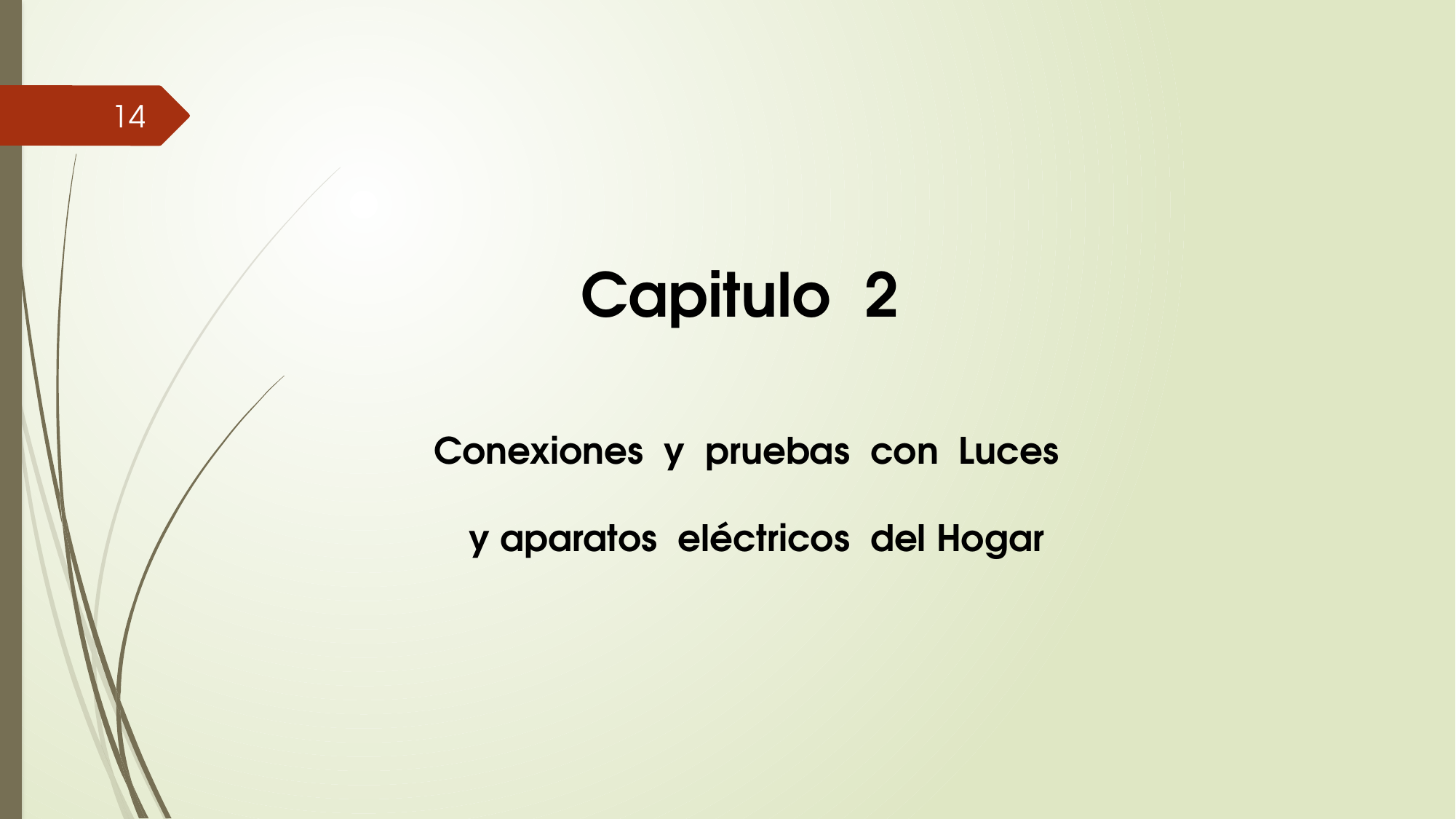

14
Capitulo  2

Conexiones  y  pruebas  con  Luces

  y aparatos  eléctricos  del Hogar